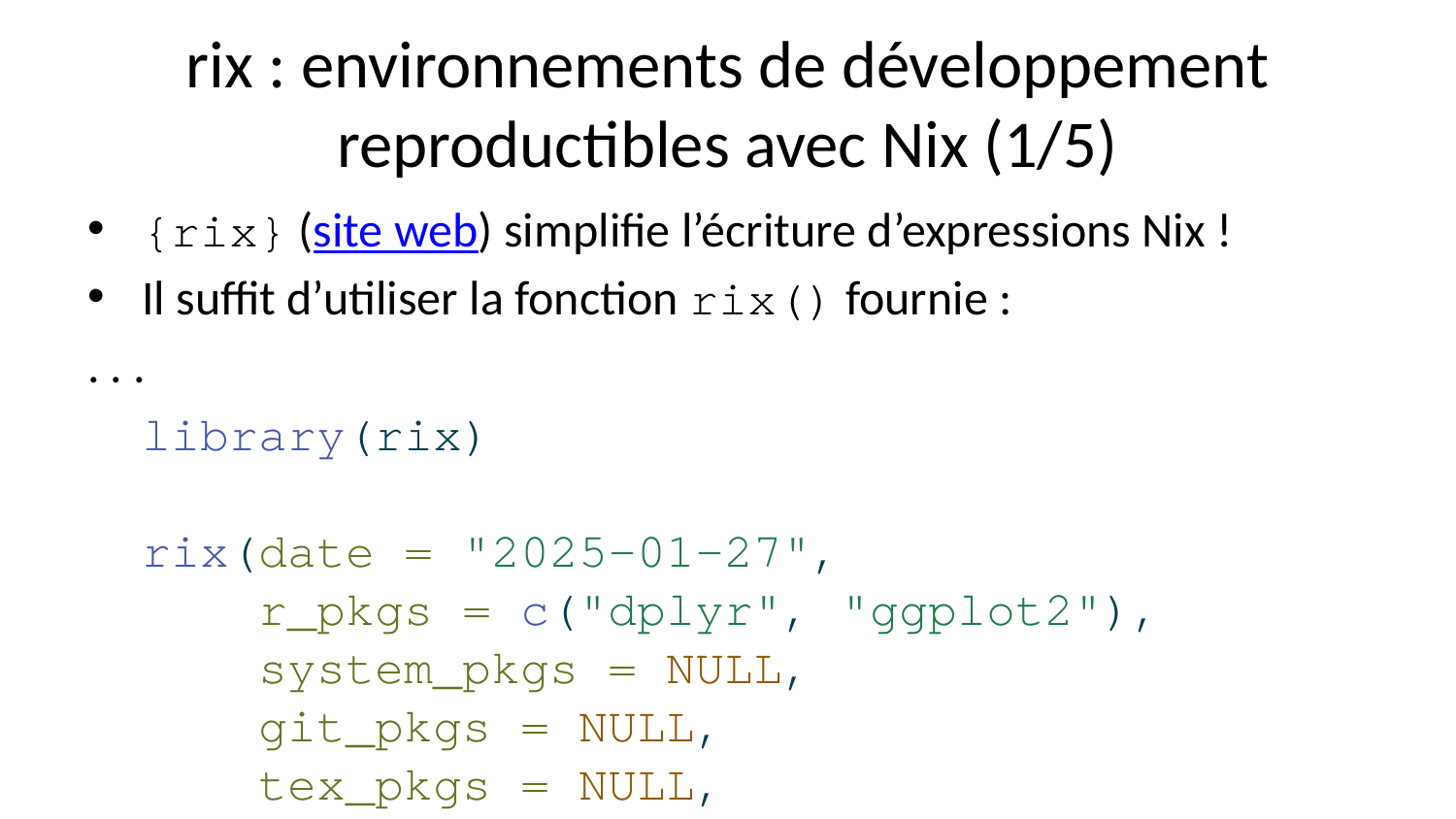

# rix : environnements de développement reproductibles avec Nix (1/5)
{rix} (site web) simplifie l’écriture d’expressions Nix !
Il suffit d’utiliser la fonction rix() fournie :
. . .
library(rix)
rix(date = "2025-01-27",
    r_pkgs = c("dplyr", "ggplot2"),
    system_pkgs = NULL,
    git_pkgs = NULL,
    tex_pkgs = NULL,
    ide = "code",
    project_path = ".")